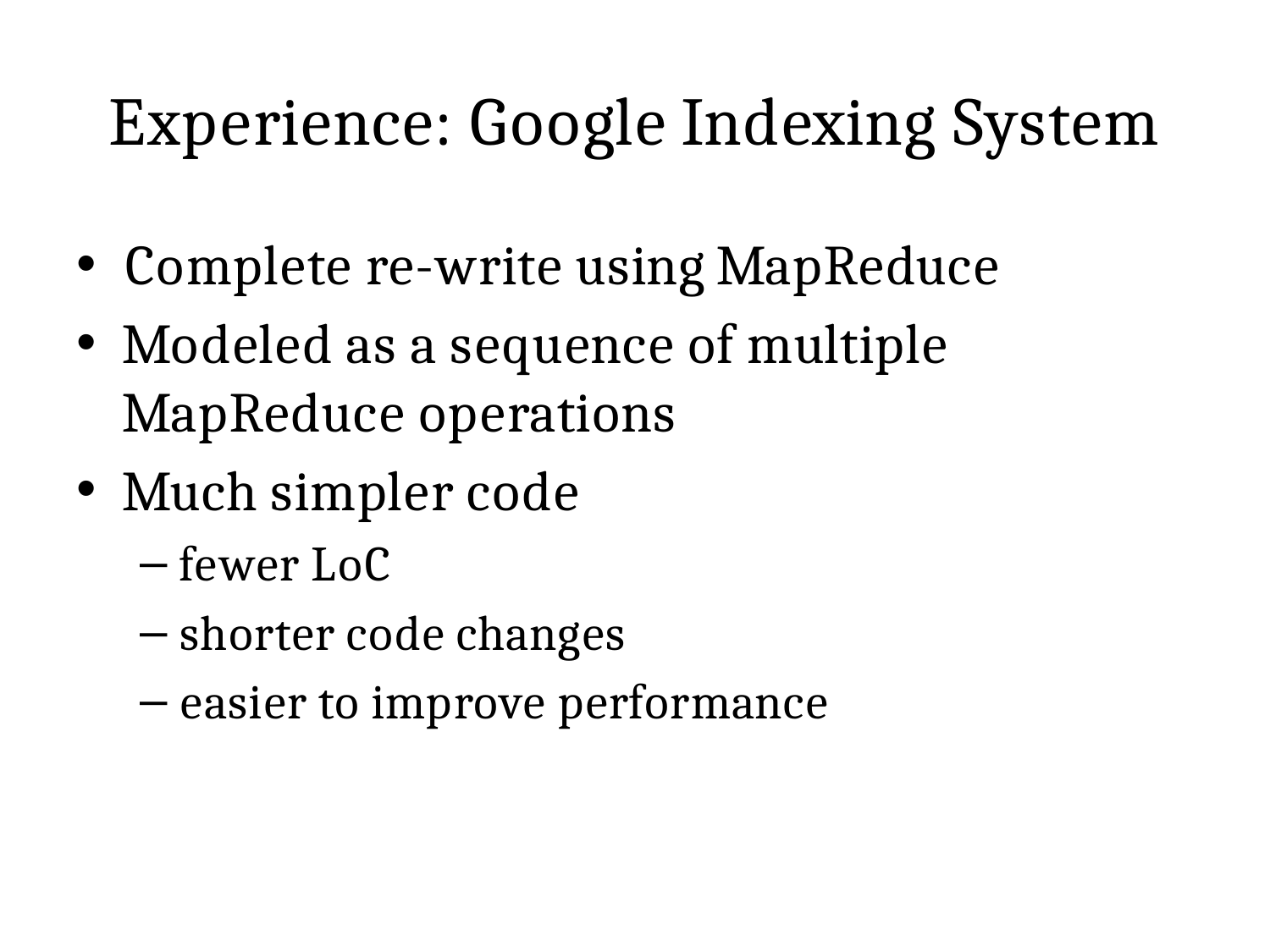

# Experience: Google Indexing System
Complete re-write using MapReduce
Modeled as a sequence of multiple MapReduce operations
Much simpler code
fewer LoC
shorter code changes
easier to improve performance